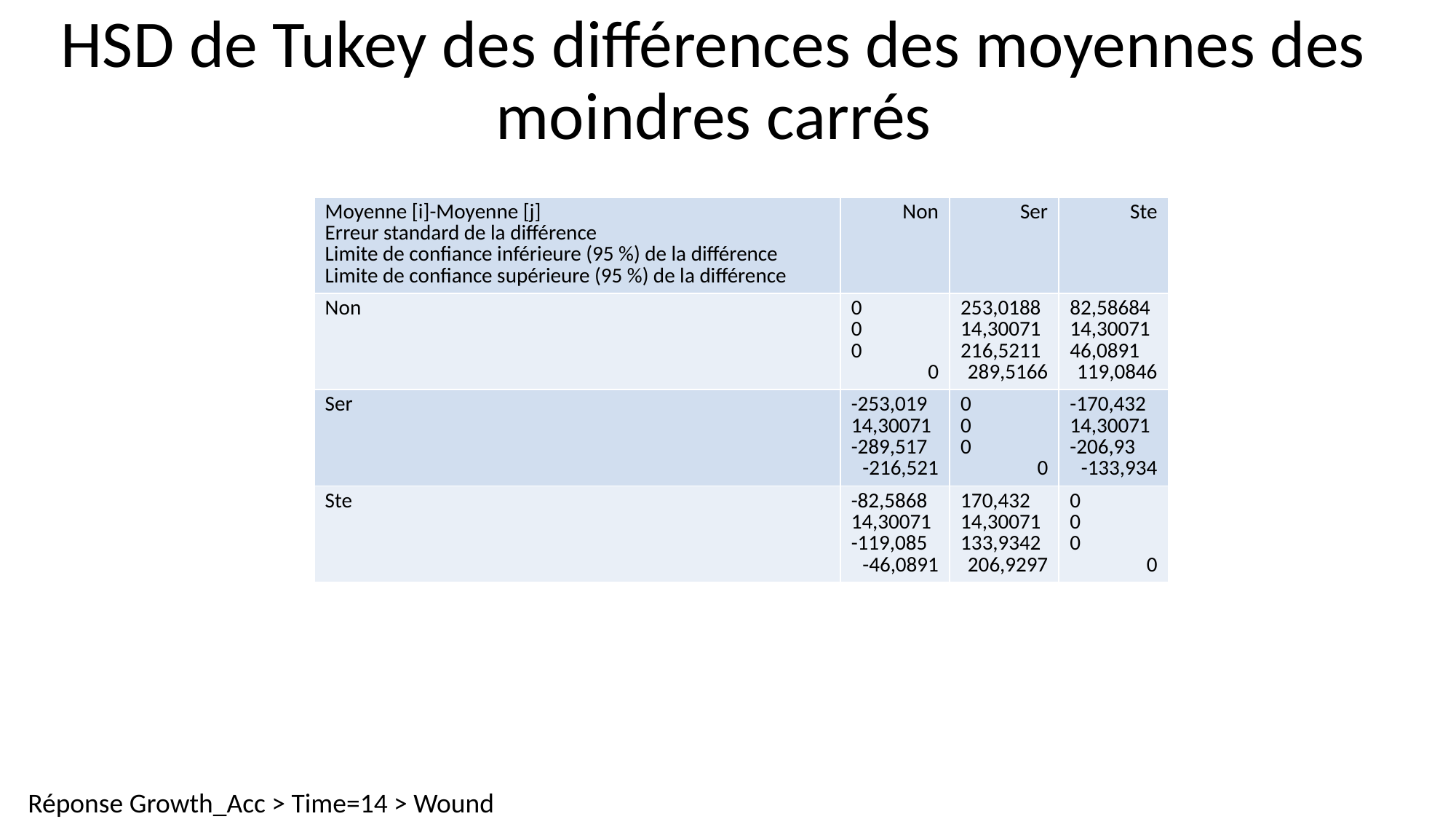

# HSD de Tukey des différences des moyennes des moindres carrés
| Moyenne [i]-Moyenne [j] Erreur standard de la différence Limite de confiance inférieure (95 %) de la différence Limite de confiance supérieure (95 %) de la différence | Non | Ser | Ste |
| --- | --- | --- | --- |
| Non | 0 0 0 0 | 253,0188 14,30071 216,5211 289,5166 | 82,58684 14,30071 46,0891 119,0846 |
| Ser | -253,019 14,30071 -289,517 -216,521 | 0 0 0 0 | -170,432 14,30071 -206,93 -133,934 |
| Ste | -82,5868 14,30071 -119,085 -46,0891 | 170,432 14,30071 133,9342 206,9297 | 0 0 0 0 |
Réponse Growth_Acc > Time=14 > Wound